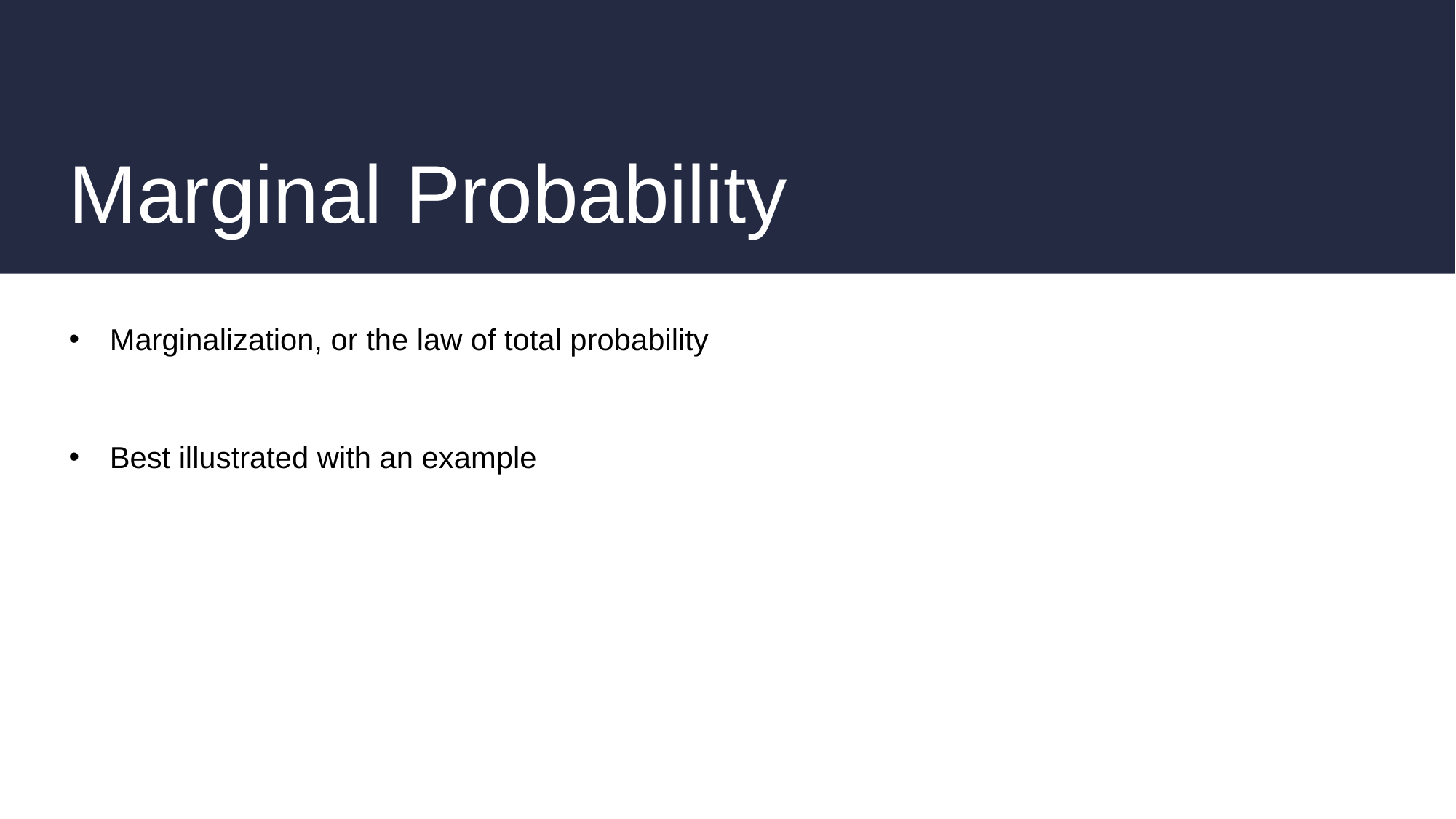

# Marginal Probability
Marginalization, or the law of total probability

Best illustrated with an example